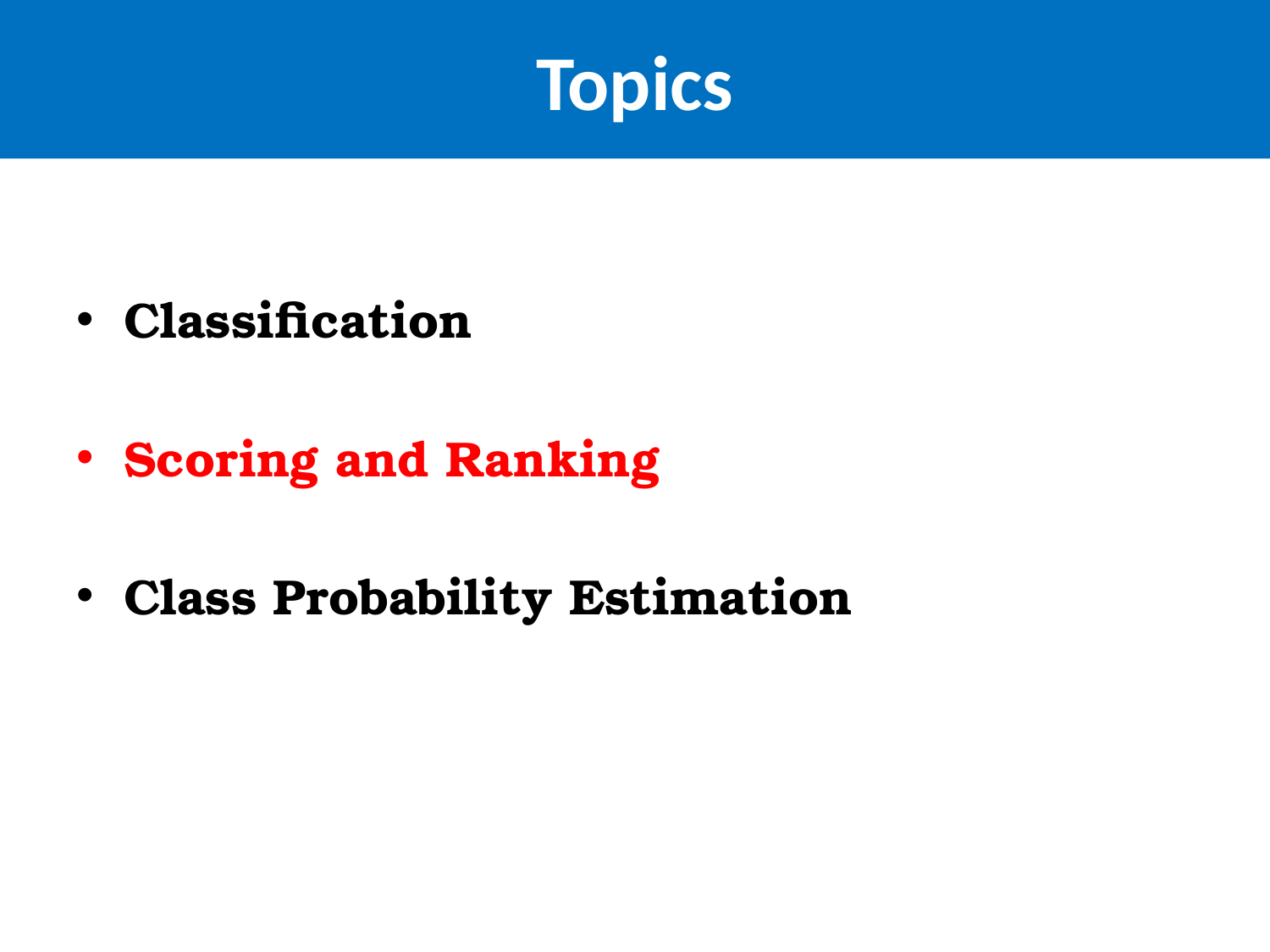

# Topics

Classification

Scoring and Ranking

Class Probability Estimation